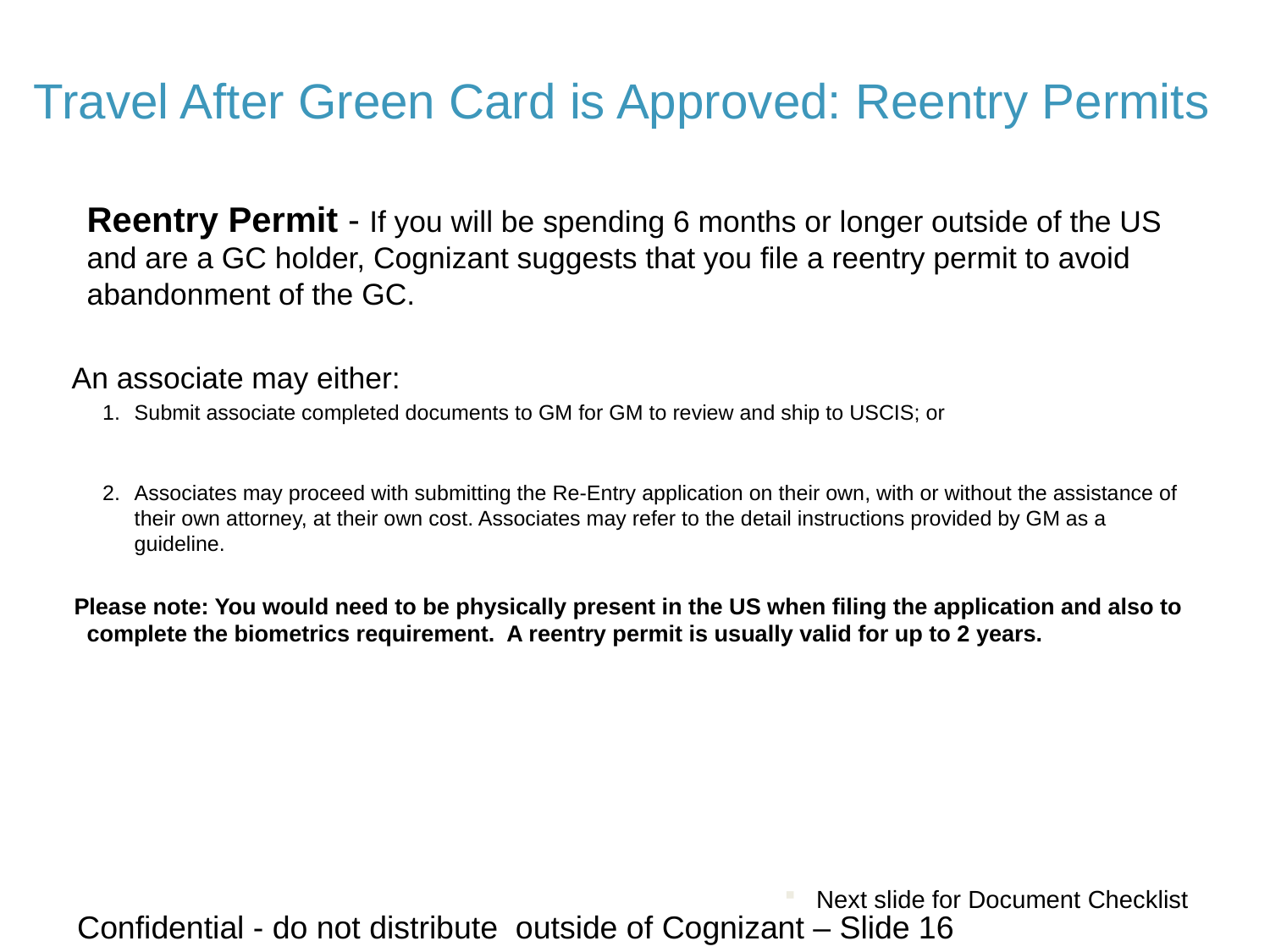

# Travel After Green Card is Approved: Reentry Permits
	Reentry Permit - If you will be spending 6 months or longer outside of the US and are a GC holder, Cognizant suggests that you file a reentry permit to avoid abandonment of the GC.

  An associate may either:
Submit associate completed documents to GM for GM to review and ship to USCIS; or

Associates may proceed with submitting the Re-Entry application on their own, with or without the assistance of their own attorney, at their own cost. Associates may refer to the detail instructions provided by GM as a guideline.

   Please note: You would need to be physically present in the US when filing the application and also to complete the biometrics requirement.  A reentry permit is usually valid for up to 2 years.

Next slide for Document Checklist
Confidential - do not distribute  outside of Cognizant – Slide 16